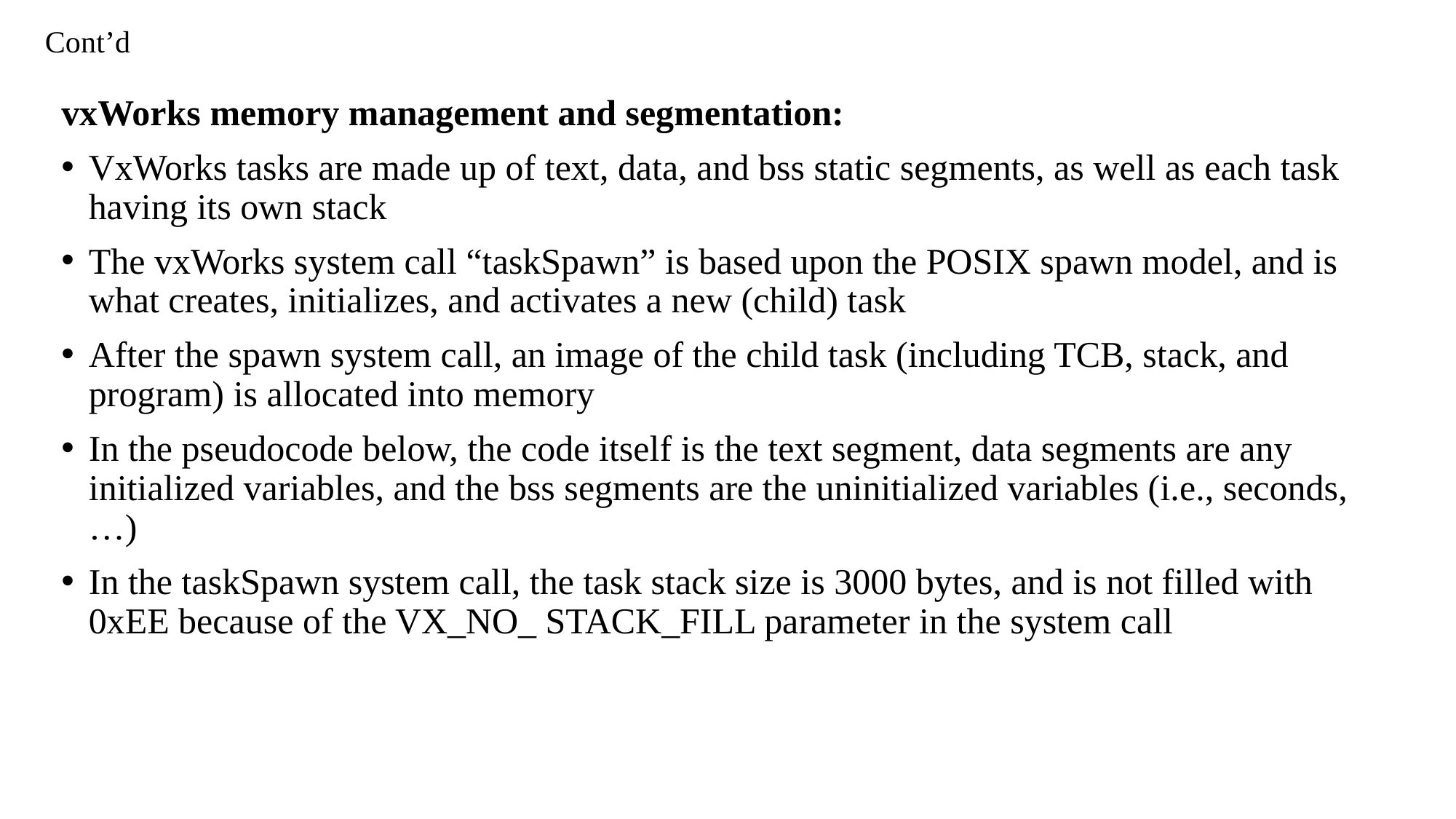

# Cont’d
vxWorks memory management and segmentation:
VxWorks tasks are made up of text, data, and bss static segments, as well as each task having its own stack
The vxWorks system call “taskSpawn” is based upon the POSIX spawn model, and is what creates, initializes, and activates a new (child) task
After the spawn system call, an image of the child task (including TCB, stack, and program) is allocated into memory
In the pseudocode below, the code itself is the text segment, data segments are any initialized variables, and the bss segments are the uninitialized variables (i.e., seconds,…)
In the taskSpawn system call, the task stack size is 3000 bytes, and is not filled with 0xEE because of the VX_NO_ STACK_FILL parameter in the system call